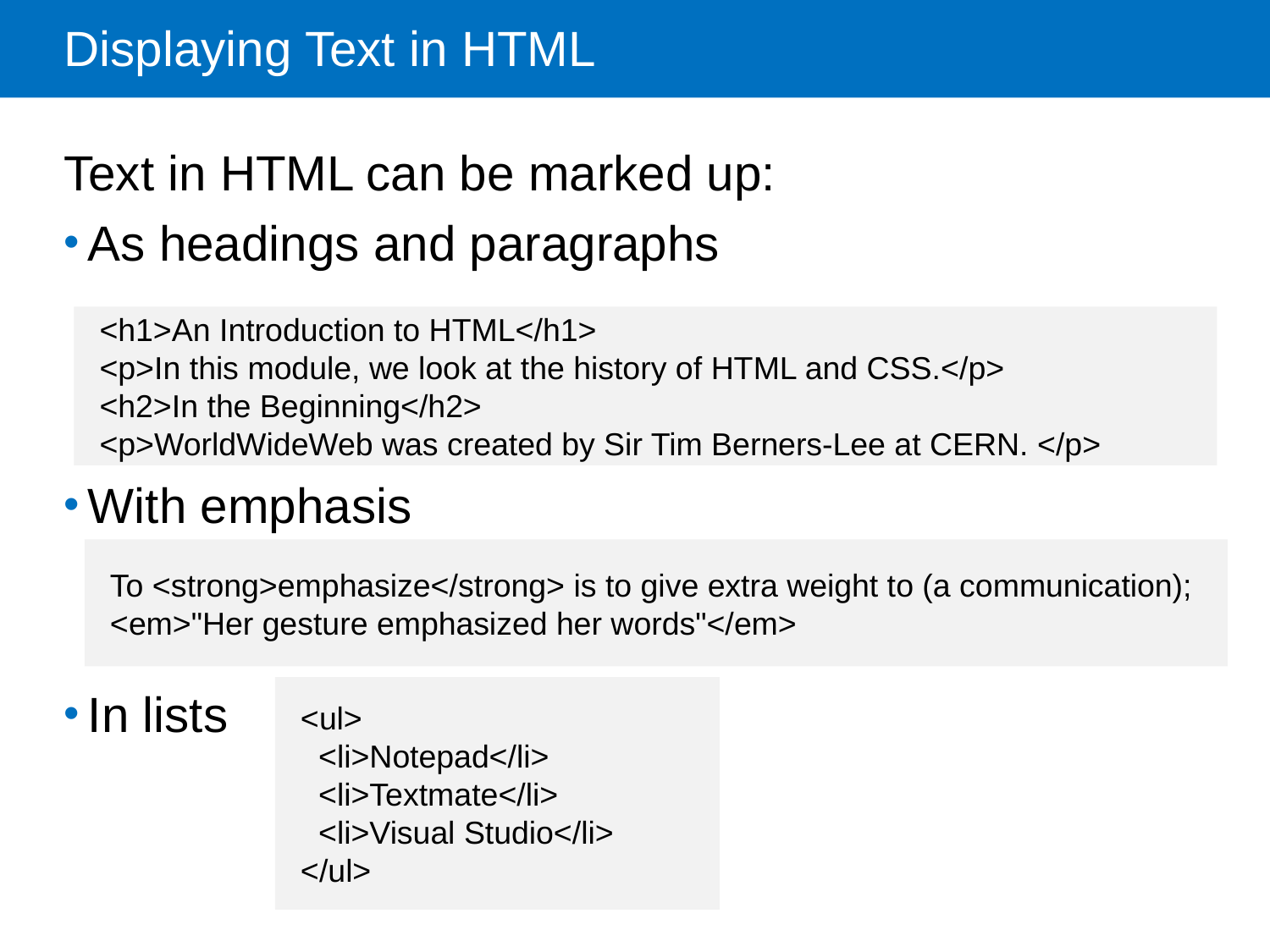

# Displaying Text in HTML
Text in HTML can be marked up:
As headings and paragraphs

With emphasis

In lists
<h1>An Introduction to HTML</h1>
<p>In this module, we look at the history of HTML and CSS.</p>
<h2>In the Beginning</h2>
<p>WorldWideWeb was created by Sir Tim Berners-Lee at CERN. </p>
To <strong>emphasize</strong> is to give extra weight to (a communication); <em>"Her gesture emphasized her words"</em>
<ul>
  <li>Notepad</li>
  <li>Textmate</li>
  <li>Visual Studio</li>
</ul>